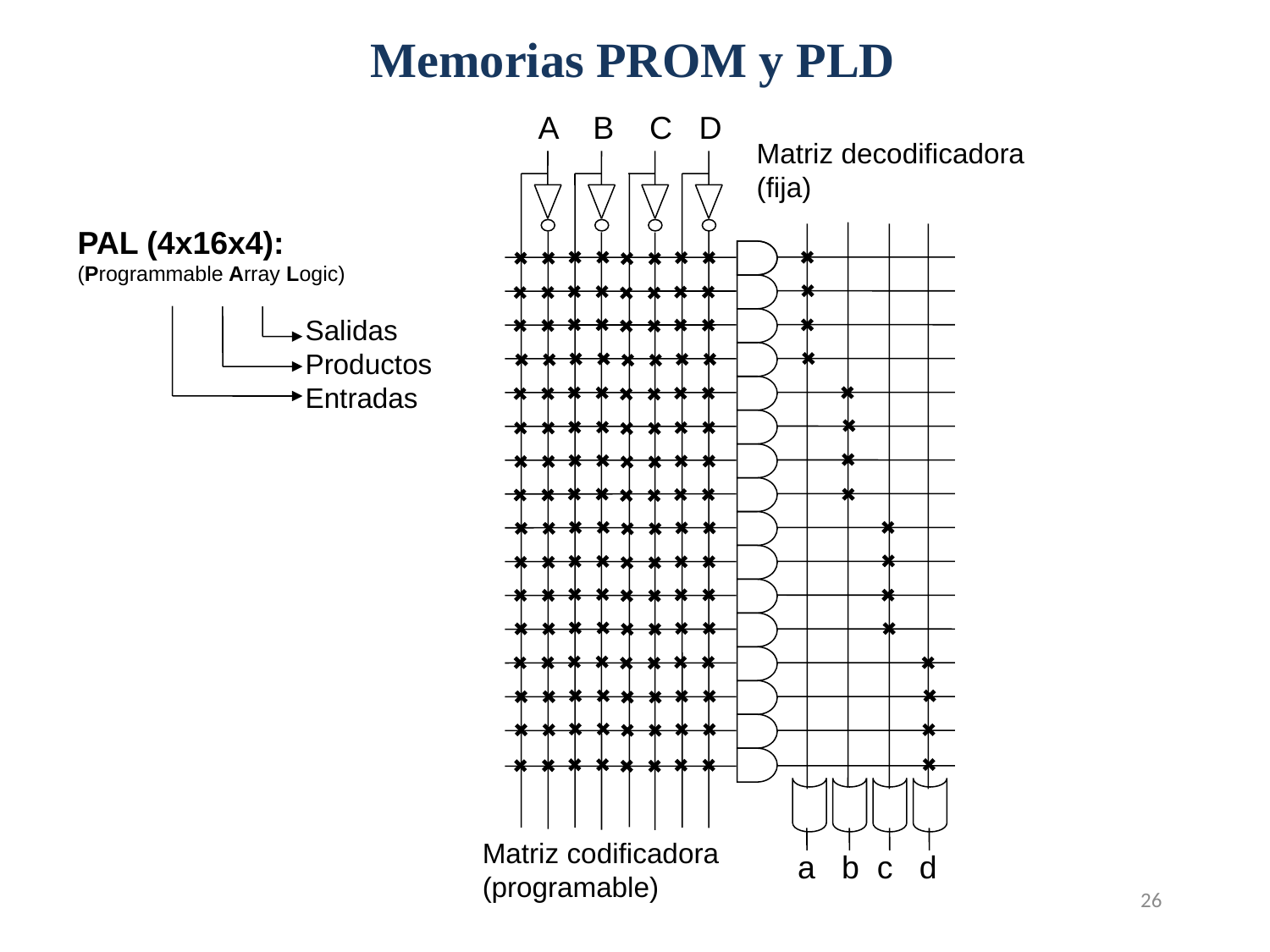

Memorias PROM y PLD
A    B    C   D
Matriz decodificadora
(fija)

PAL (4x16x4):
(Programmable Array Logic)

Salidas
Productos
Entradas

Matriz codificadora
(programable)
a   b  c   d
26